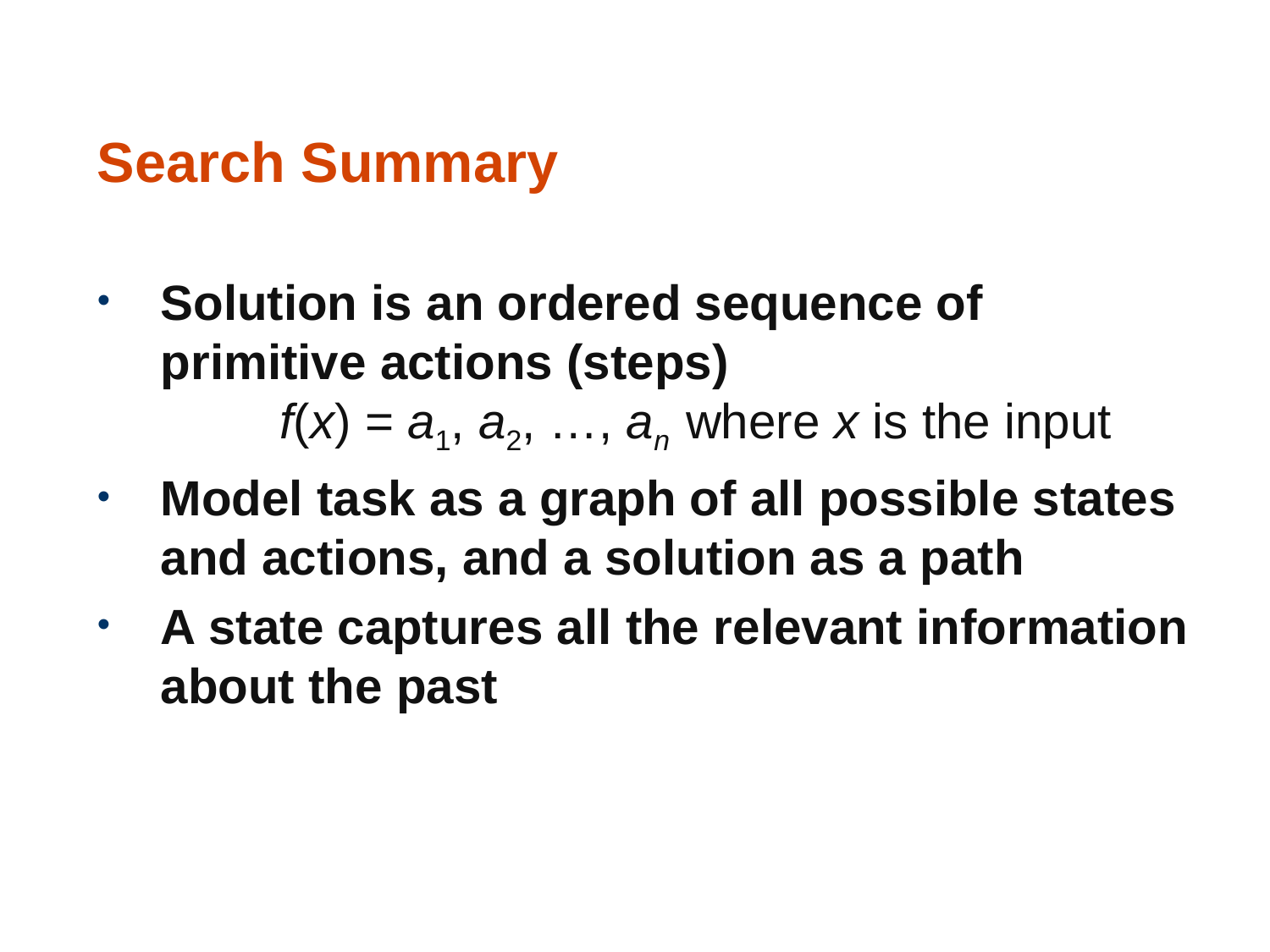

# Search Summary
Solution is an ordered sequence of primitive actions (steps)
	f(x) = a1, a2, …, an  where x is the input
Model task as a graph of all possible states and actions, and a solution as a path
A state captures all the relevant information about the past